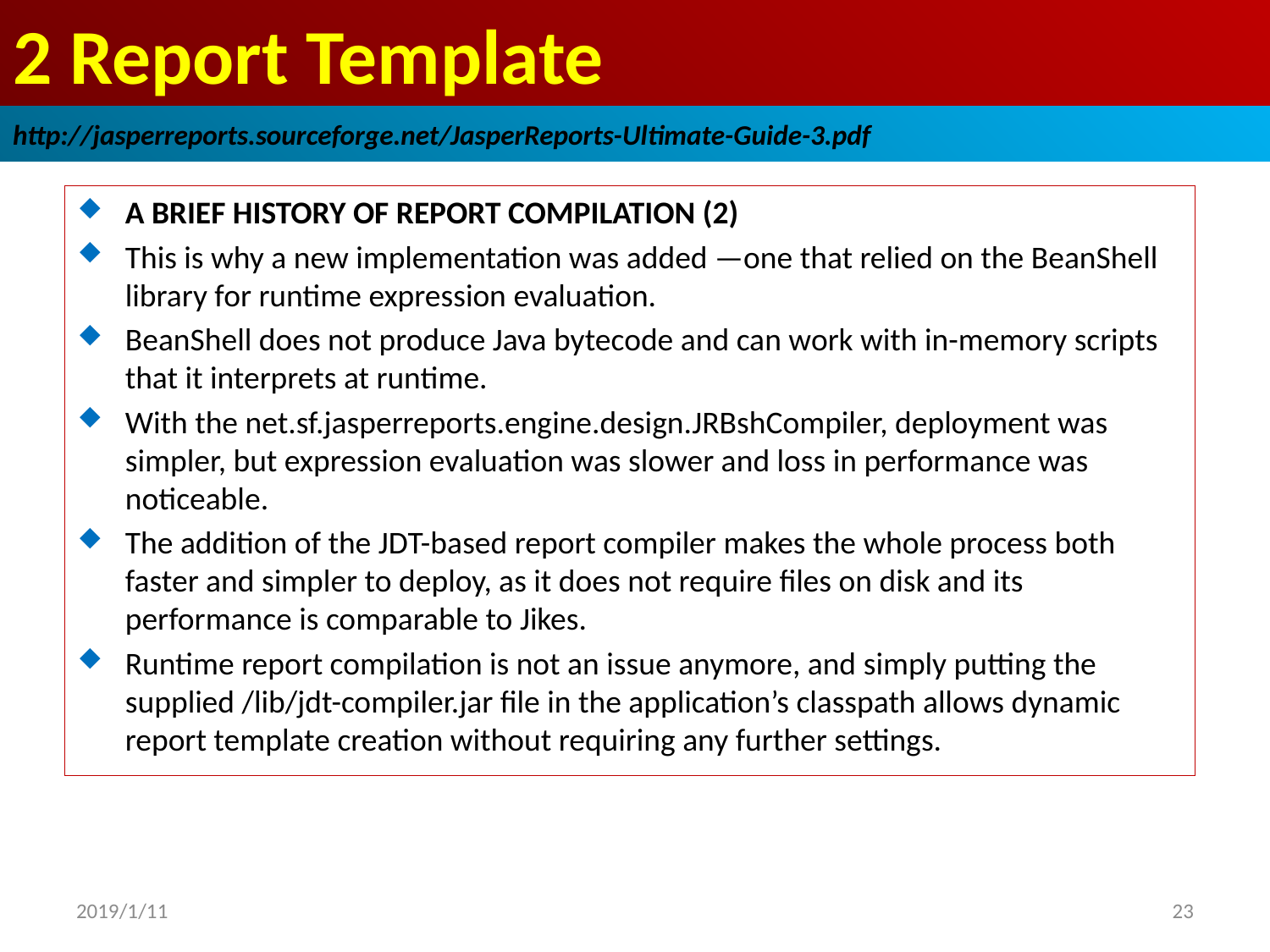

# 2 Report Template
http://jasperreports.sourceforge.net/JasperReports-Ultimate-Guide-3.pdf
A BRIEF HISTORY OF REPORT COMPILATION (2)
This is why a new implementation was added —one that relied on the BeanShell library for runtime expression evaluation.
BeanShell does not produce Java bytecode and can work with in-memory scripts that it interprets at runtime.
With the net.sf.jasperreports.engine.design.JRBshCompiler, deployment was simpler, but expression evaluation was slower and loss in performance was noticeable.
The addition of the JDT-based report compiler makes the whole process both faster and simpler to deploy, as it does not require files on disk and its performance is comparable to Jikes.
Runtime report compilation is not an issue anymore, and simply putting the supplied /lib/jdt-compiler.jar file in the application’s classpath allows dynamic report template creation without requiring any further settings.
2019/1/11
23